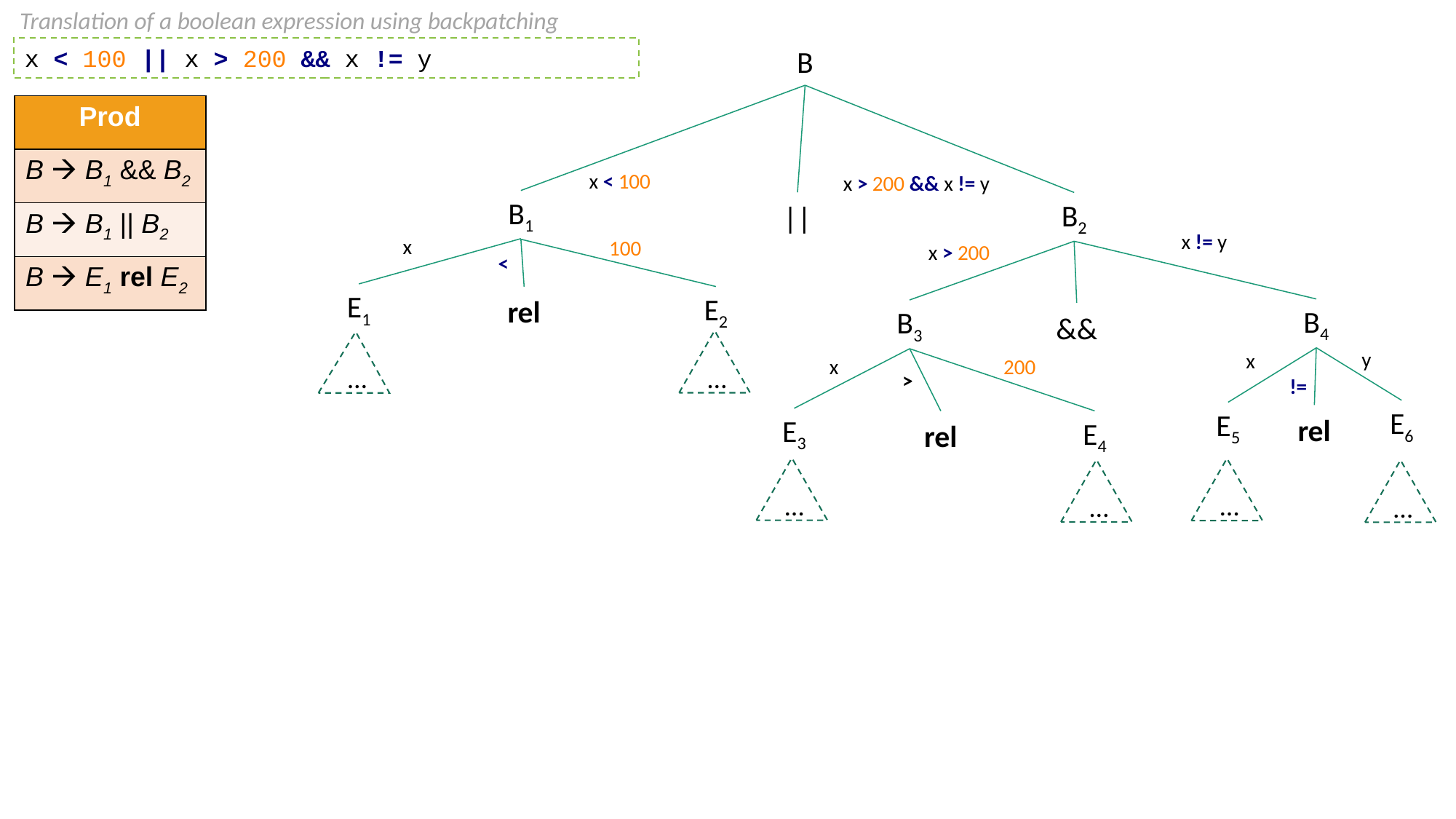

Translation of a boolean expression using backpatching
x < 100 || x > 200 && x != y
B
| Prod |
| --- |
| B 🡪 B1 && B2 |
| B 🡪 B1 || B2 |
| B 🡪 E1 rel E2 |
x < 100
x > 200 && x != y
B1
||

B2
x != y
x
100
x > 200
<
E1
E2
rel
B4
B3
&&
…
…
y
x
x
200
>
!=
E6
E5
rel
E3
E4
rel
…
…
…
…